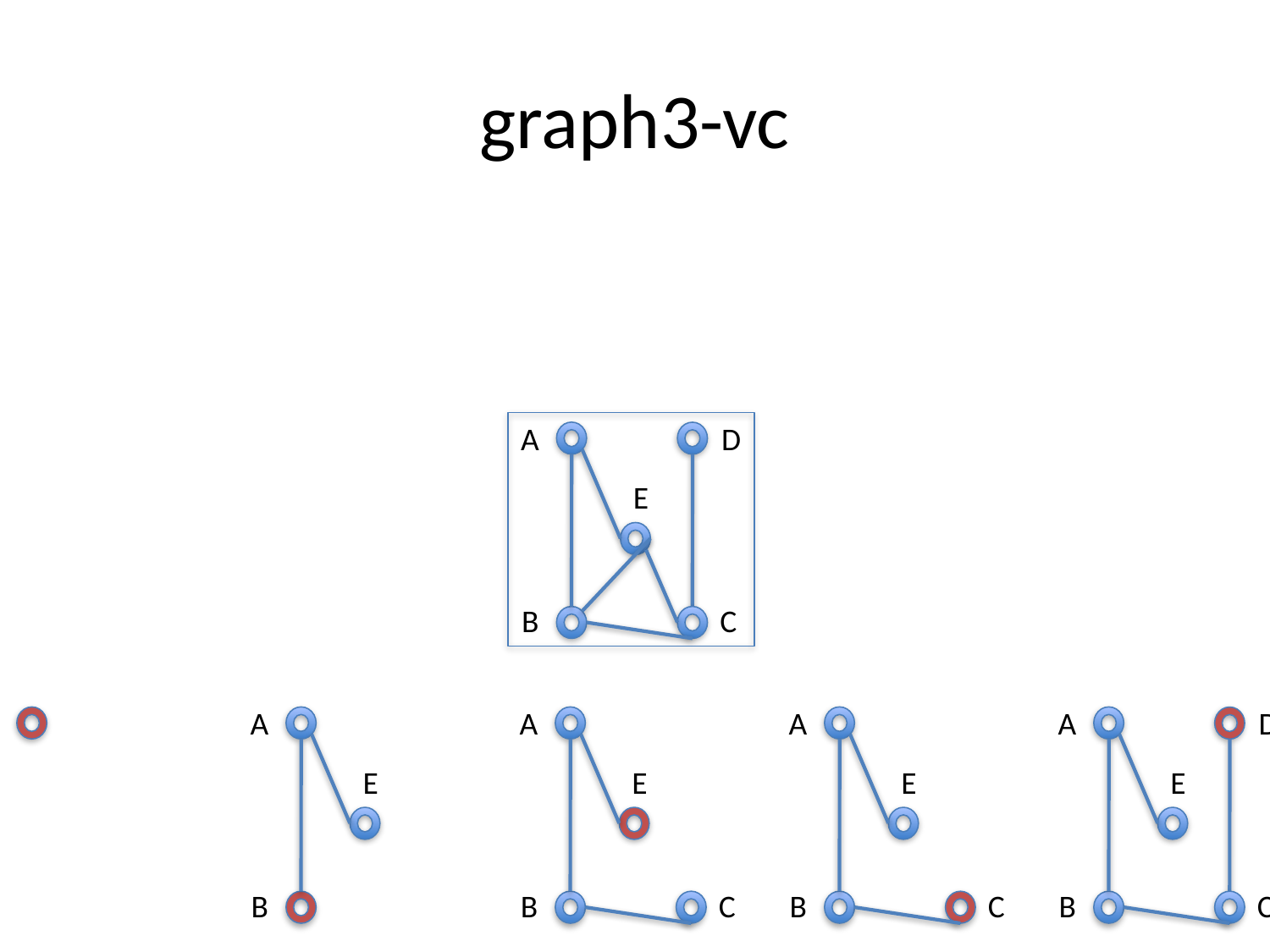

# graph3-vc
A
D

E

B
C

A
A

E

B

A

E

B
C

A

E

B
C

A
D

E

B
C